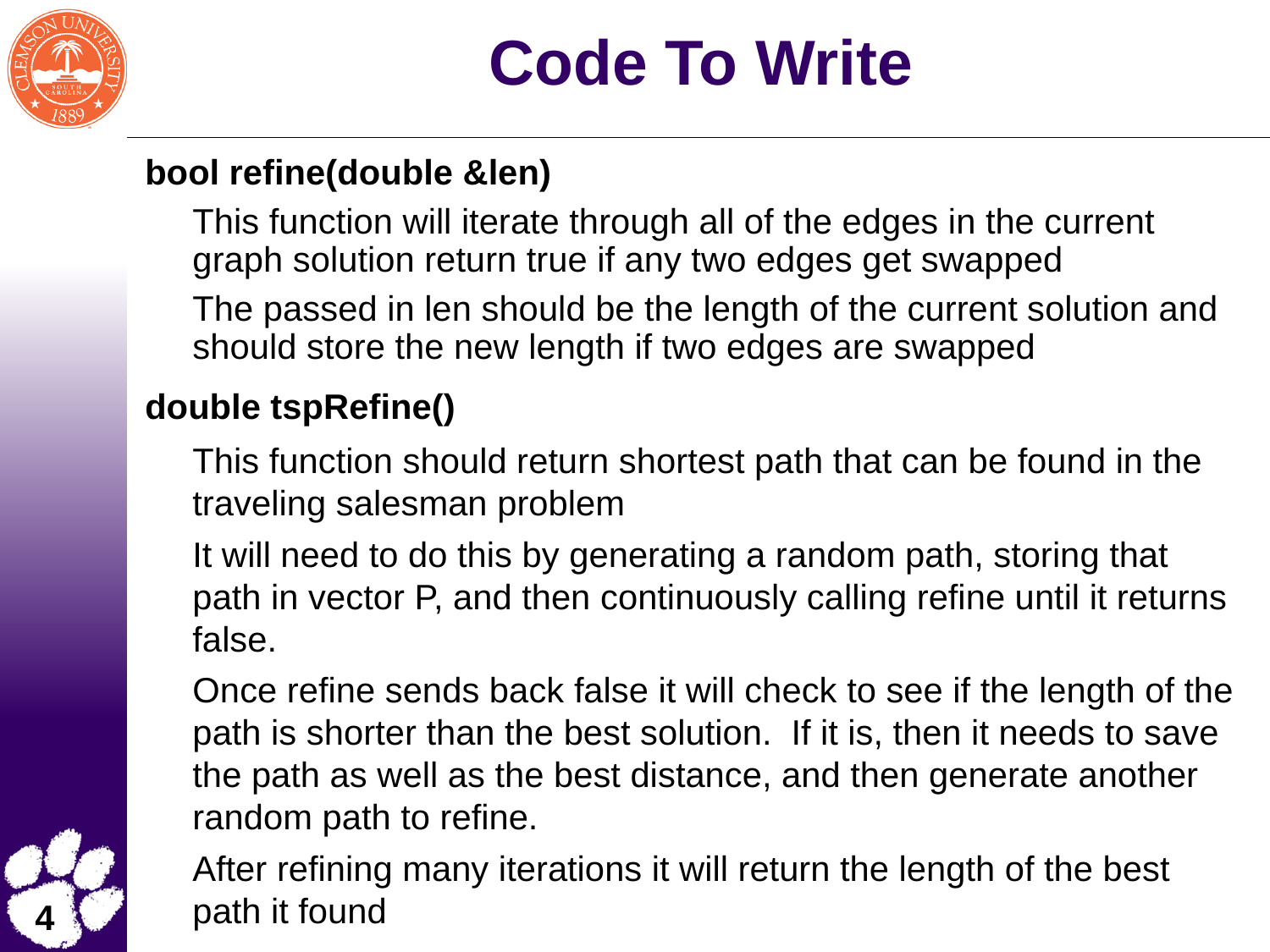

# Code To Write
bool refine(double &len)
This function will iterate through all of the edges in the current graph solution return true if any two edges get swapped
The passed in len should be the length of the current solution and should store the new length if two edges are swapped
double tspRefine()
This function should return shortest path that can be found in the traveling salesman problem
It will need to do this by generating a random path, storing that path in vector P, and then continuously calling refine until it returns false.
Once refine sends back false it will check to see if the length of the path is shorter than the best solution.  If it is, then it needs to save the path as well as the best distance, and then generate another random path to refine.
After refining many iterations it will return the length of the best path it found